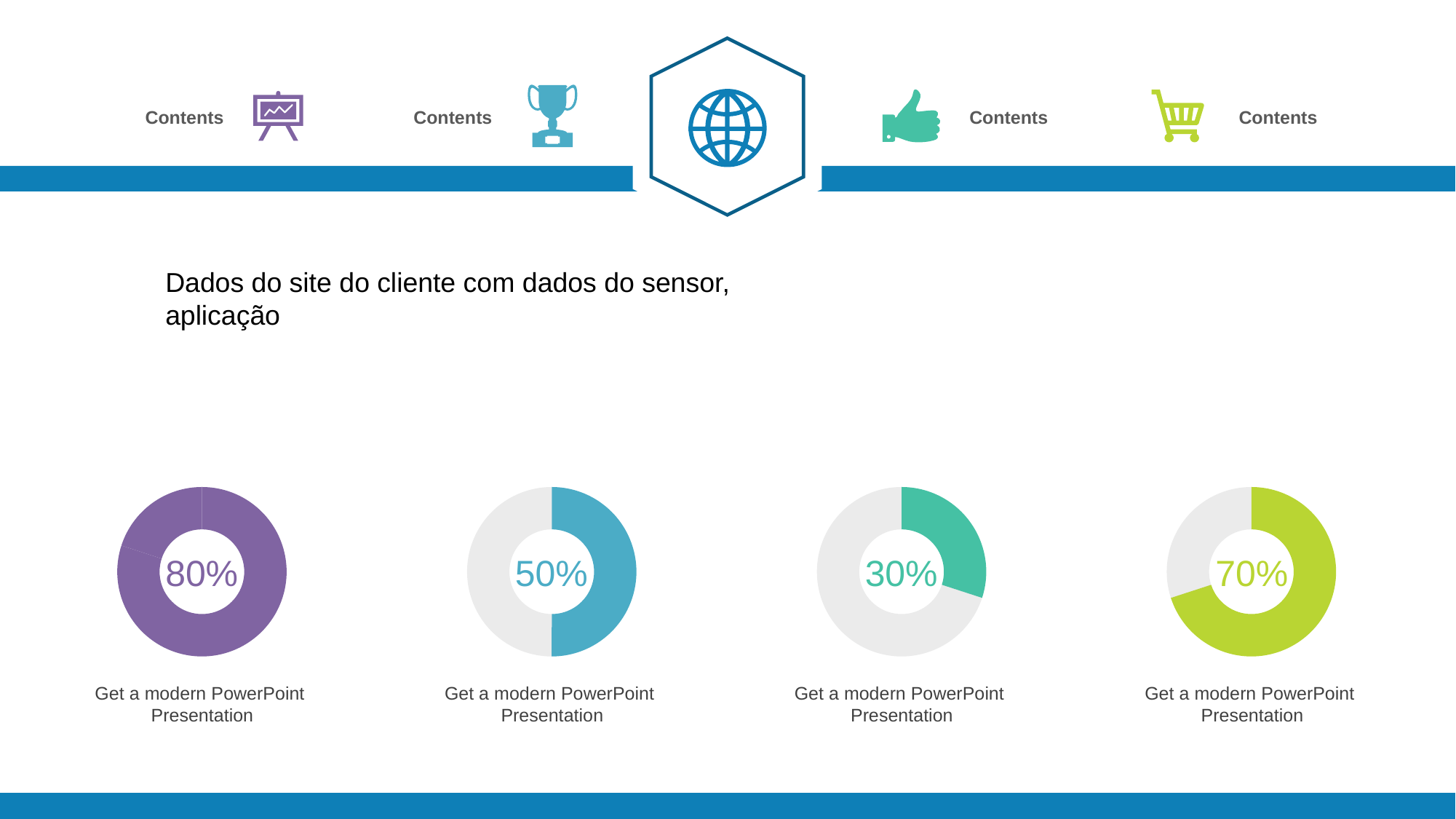

Contents
Contents
Contents
Contents
Dados do site do cliente com dados do sensor, aplicação

### Chart

| Category | Sales |
|---|---|
| 1st Qtr | 8.0 |
| 2nd Qtr | 2.0 |

### Chart

| Category | Sales |
|---|---|
| 1st Qtr | 50.0 |
| 2nd Qtr | 50.0 |

### Chart

| Category | Sales |
|---|---|
| 1st Qtr | 30.0 |
| 2nd Qtr | 70.0 |

### Chart

| Category | Sales |
|---|---|
| 1st Qtr | 70.0 |
| 2nd Qtr | 30.0 |
80%
50%
30%
70%
Get a modern PowerPoint  Presentation
Get a modern PowerPoint  Presentation
Get a modern PowerPoint  Presentation
Get a modern PowerPoint  Presentation